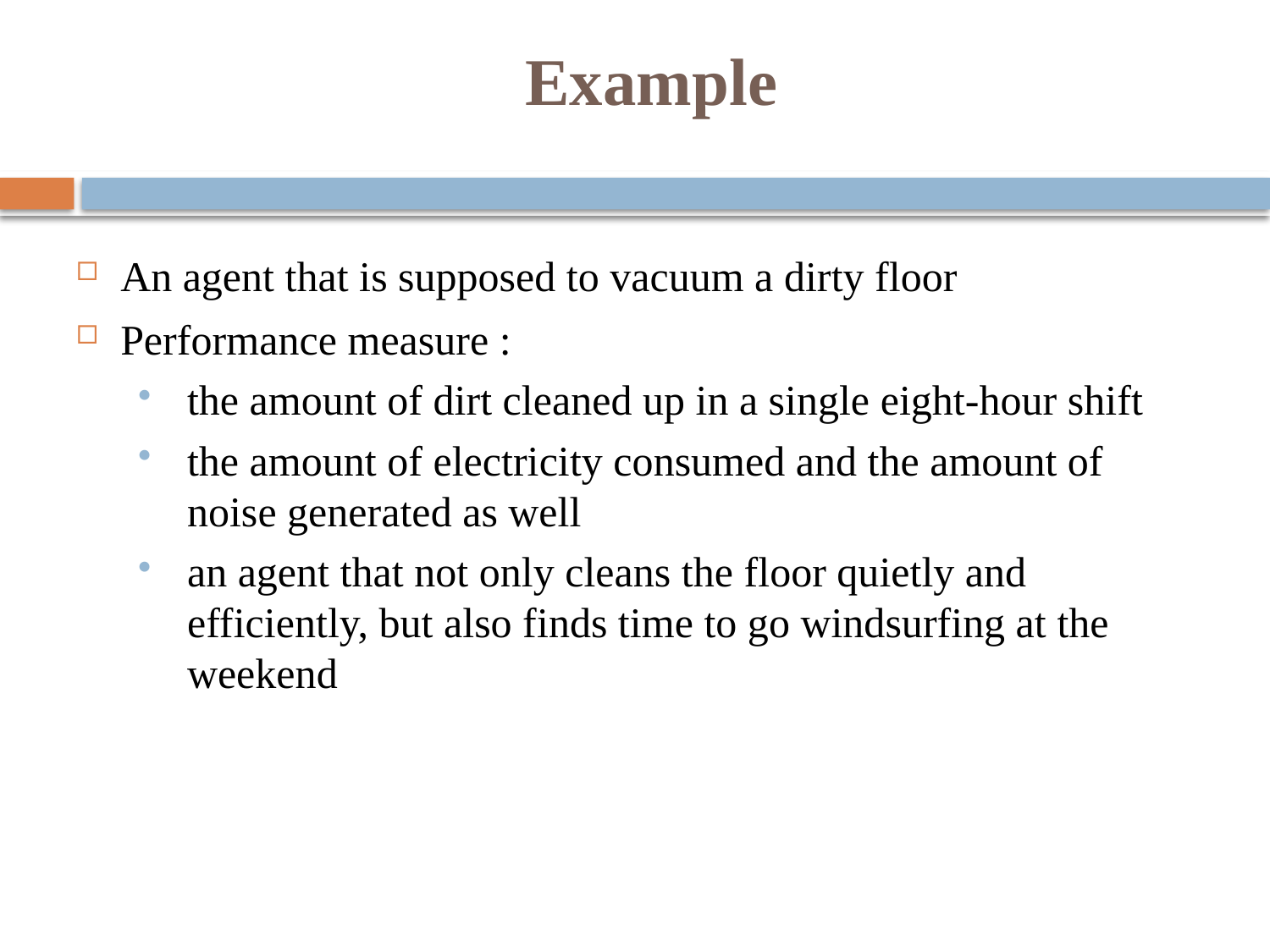

# Example
An agent that is supposed to vacuum a dirty floor
Performance measure :
the amount of dirt cleaned up in a single eight-hour shift
the amount of electricity consumed and the amount of noise generated as well
an agent that not only cleans the floor quietly and efficiently, but also finds time to go windsurfing at the weekend